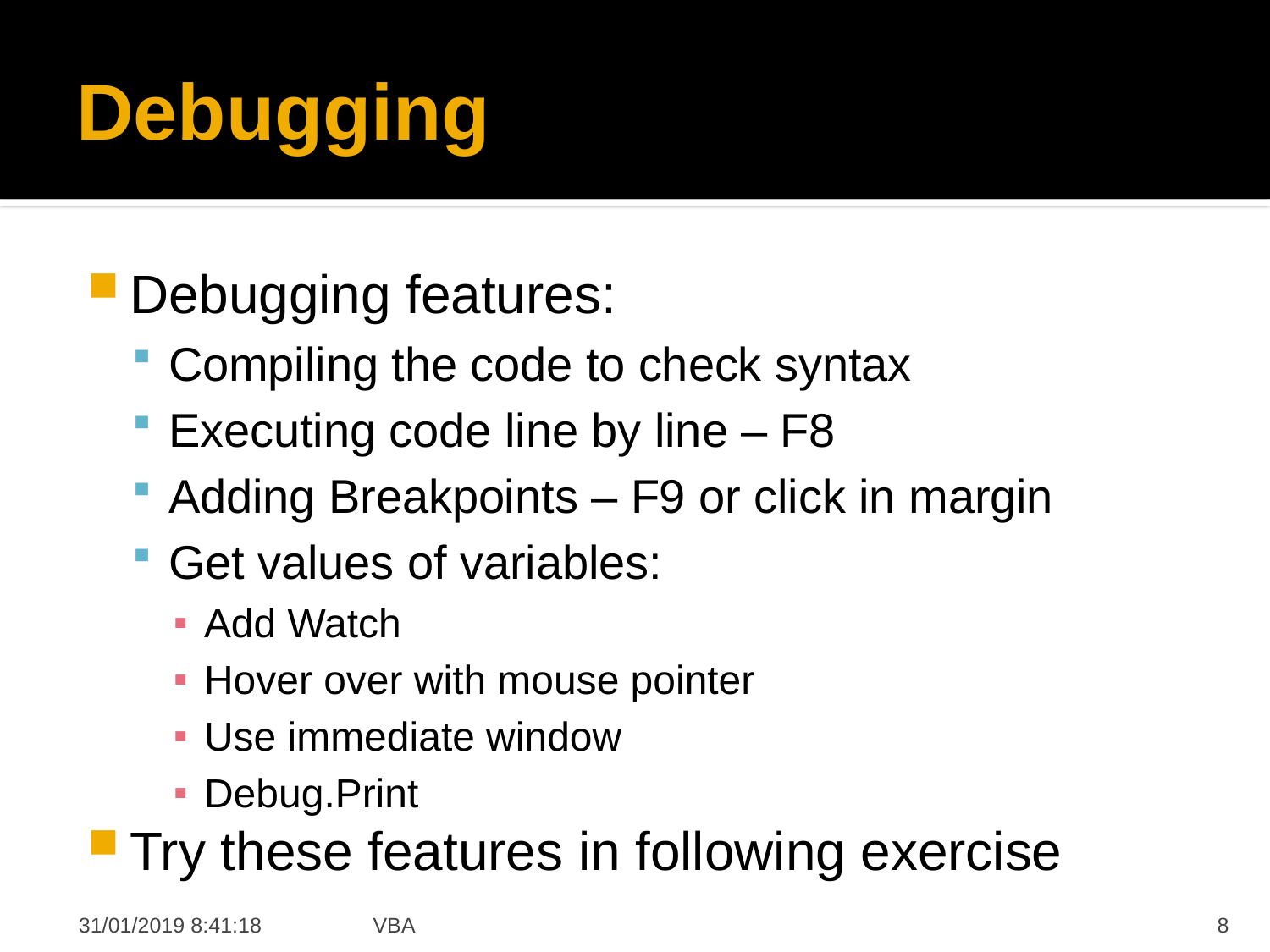

# Debugging
Debugging features:
Compiling the code to check syntax
Executing code line by line – F8
Adding Breakpoints – F9 or click in margin
Get values of variables:
Add Watch
Hover over with mouse pointer
Use immediate window
Debug.Print
Try these features in following exercise
31/01/2019 8:41:18
VBA
8